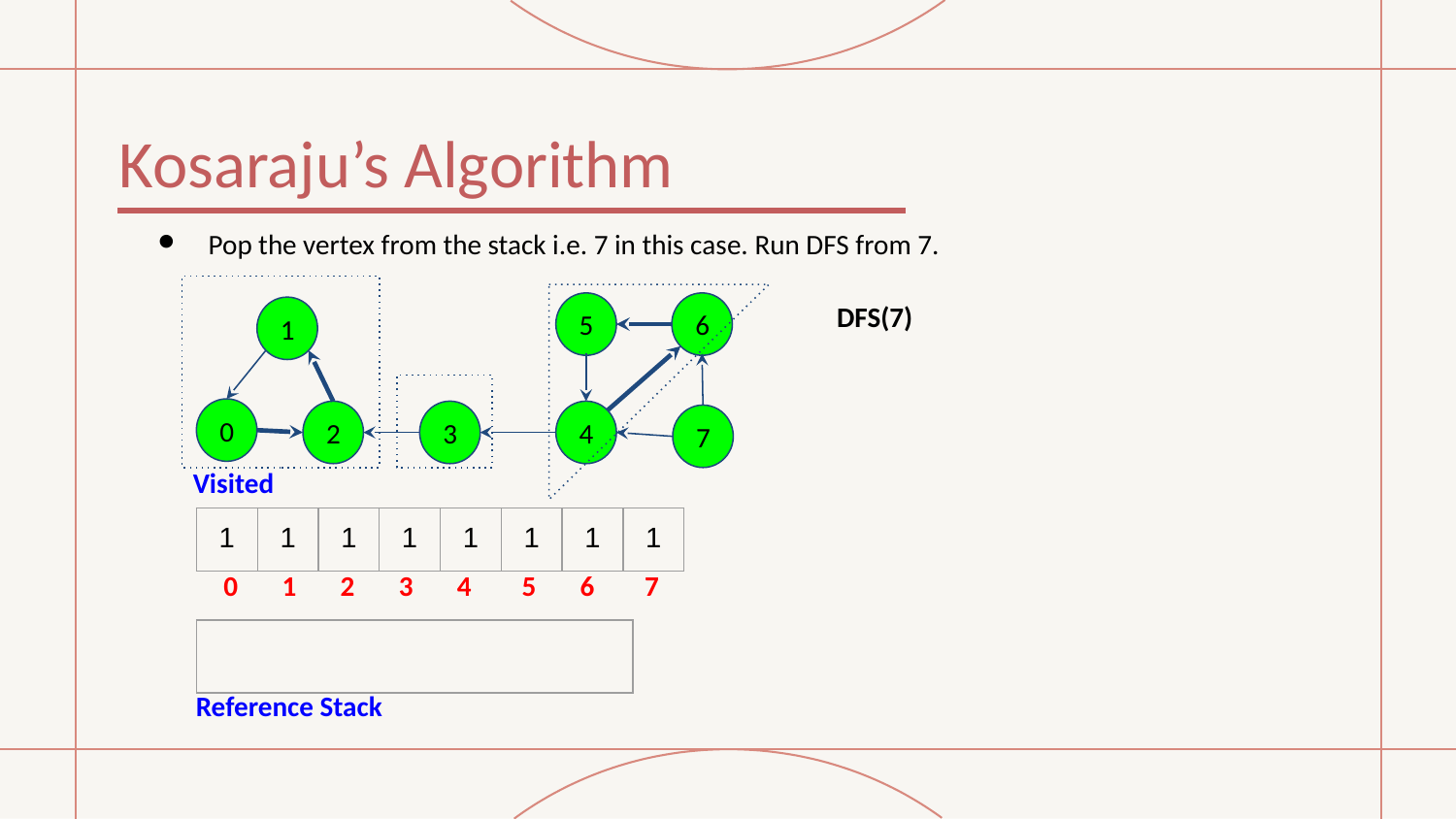

# Kosaraju’s Algorithm
Pop the vertex from the stack i.e. 7 in this case. Run DFS from 7.

DFS(7)
5
6
1

0
2
3
4
7
Visited
| 1 | 1 | 1 | 1 | 1 | 1 | 1 | 1 |
| --- | --- | --- | --- | --- | --- | --- | --- |
  0       1       2       3       4        5       6        7
|  |
| --- |
Reference Stack